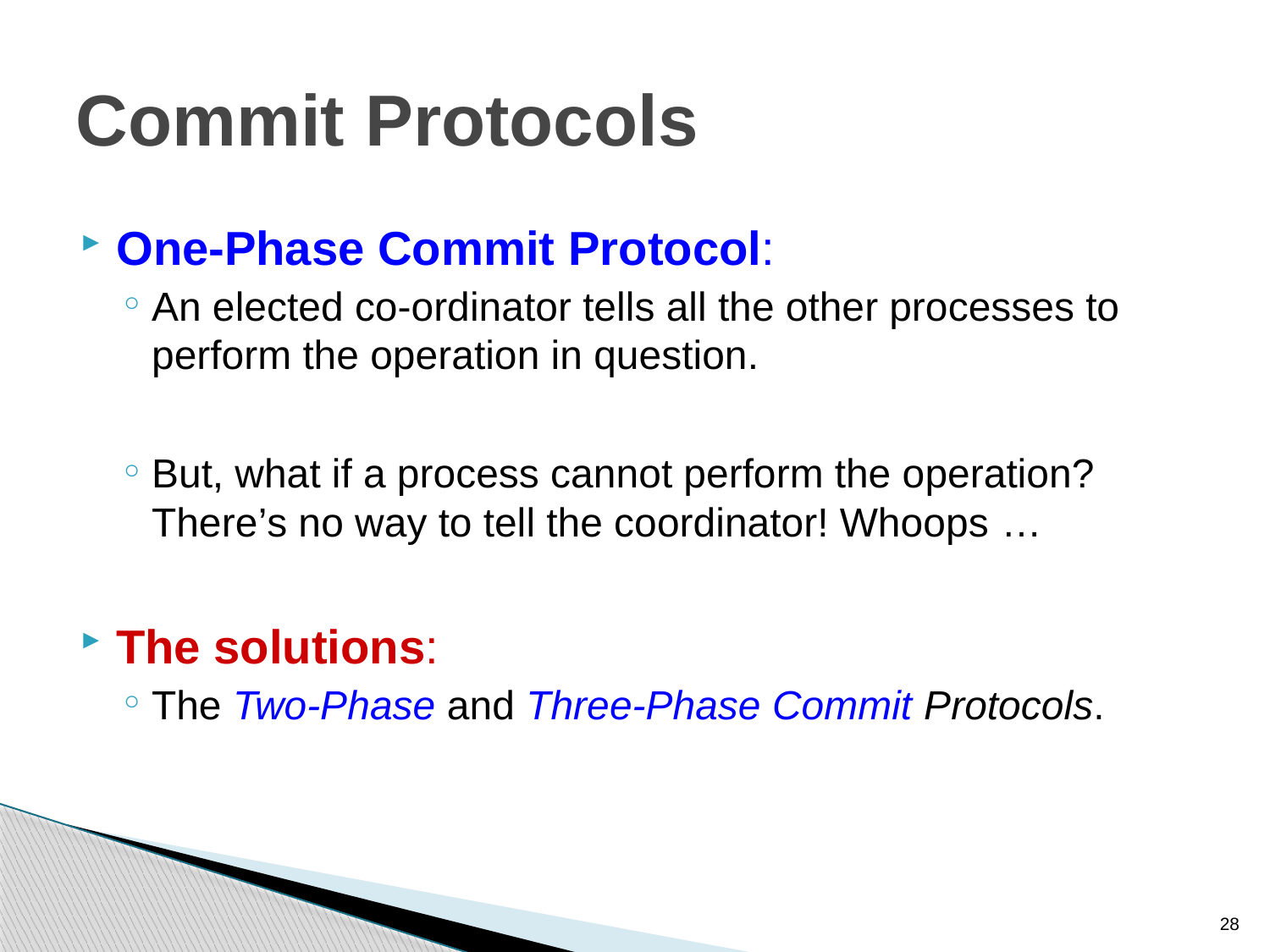

# Commit Protocols
One-Phase Commit Protocol:
An elected co-ordinator tells all the other processes to perform the operation in question.

But, what if a process cannot perform the operation? There’s no way to tell the coordinator! Whoops …

The solutions:
The Two-Phase and Three-Phase Commit Protocols.
28